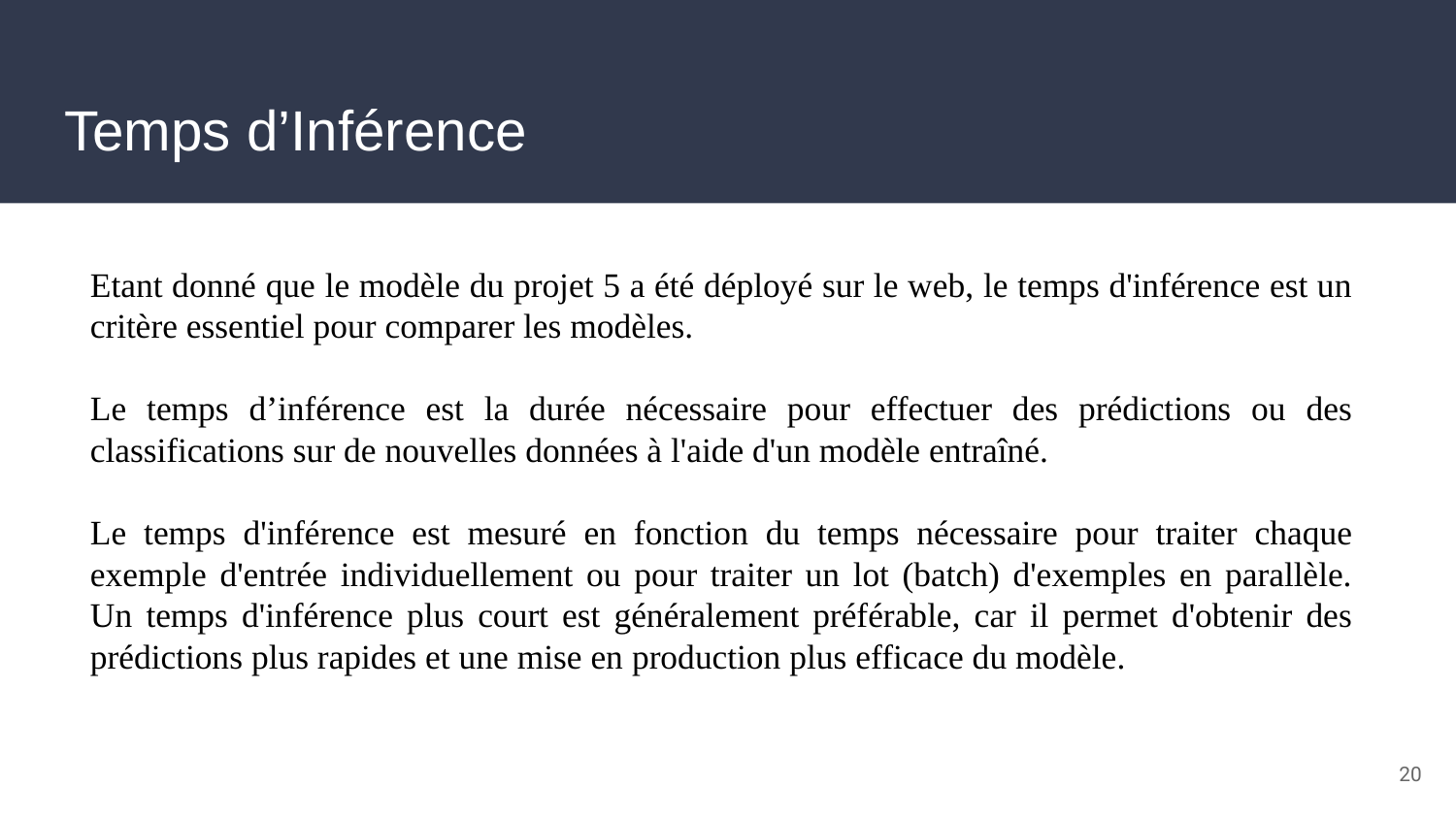

# Temps d’Inférence
Etant donné que le modèle du projet 5 a été déployé sur le web, le temps d'inférence est un critère essentiel pour comparer les modèles.

Le temps d’inférence est la durée nécessaire pour effectuer des prédictions ou des classifications sur de nouvelles données à l'aide d'un modèle entraîné.

Le temps d'inférence est mesuré en fonction du temps nécessaire pour traiter chaque exemple d'entrée individuellement ou pour traiter un lot (batch) d'exemples en parallèle. Un temps d'inférence plus court est généralement préférable, car il permet d'obtenir des prédictions plus rapides et une mise en production plus efficace du modèle.

20